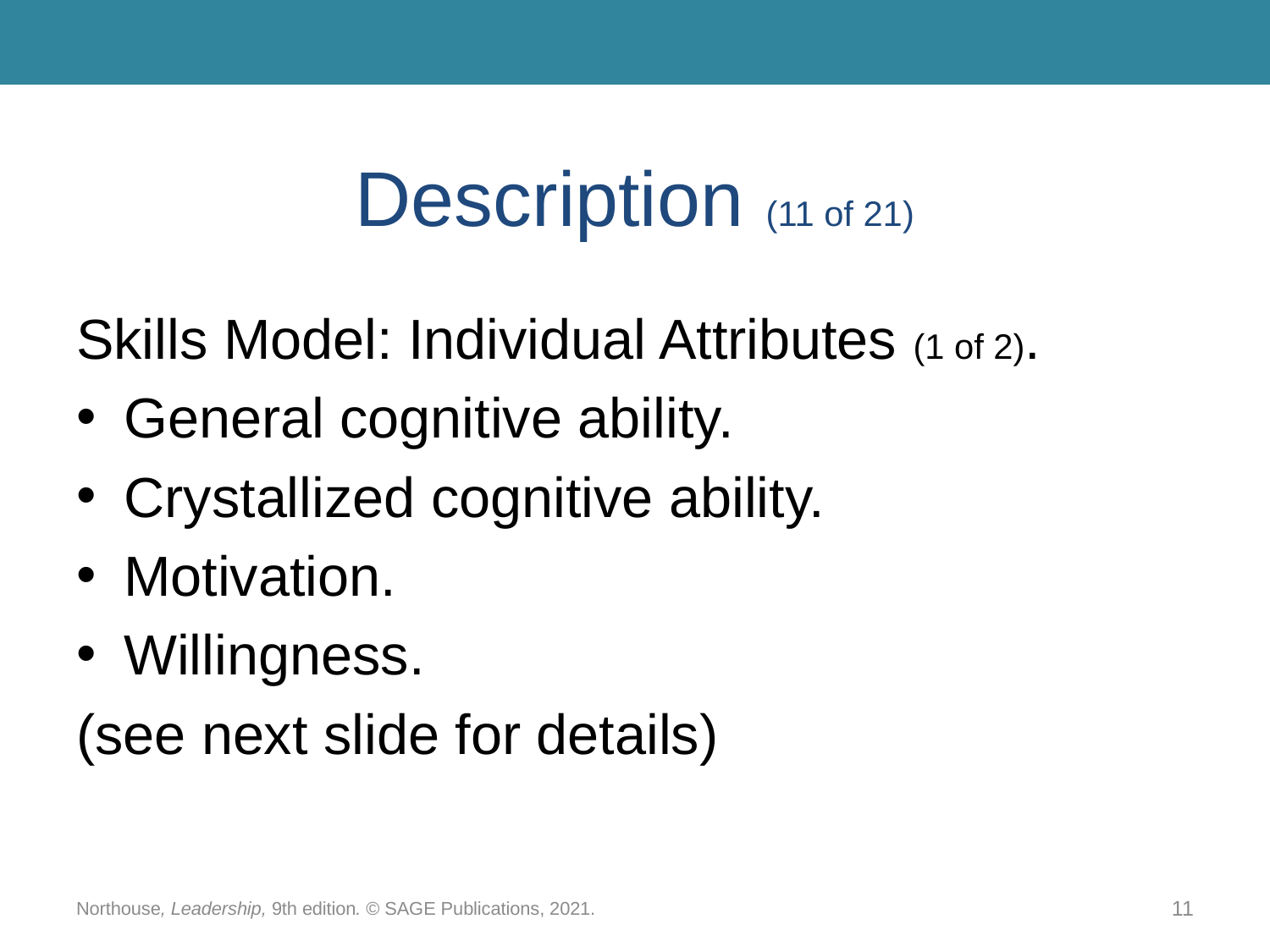

# Description (11 of 21)
Skills Model: Individual Attributes (1 of 2).
General cognitive ability.
Crystallized cognitive ability.
Motivation.
Willingness.
(see next slide for details)
Northouse, Leadership, 9th edition. © SAGE Publications, 2021.
11